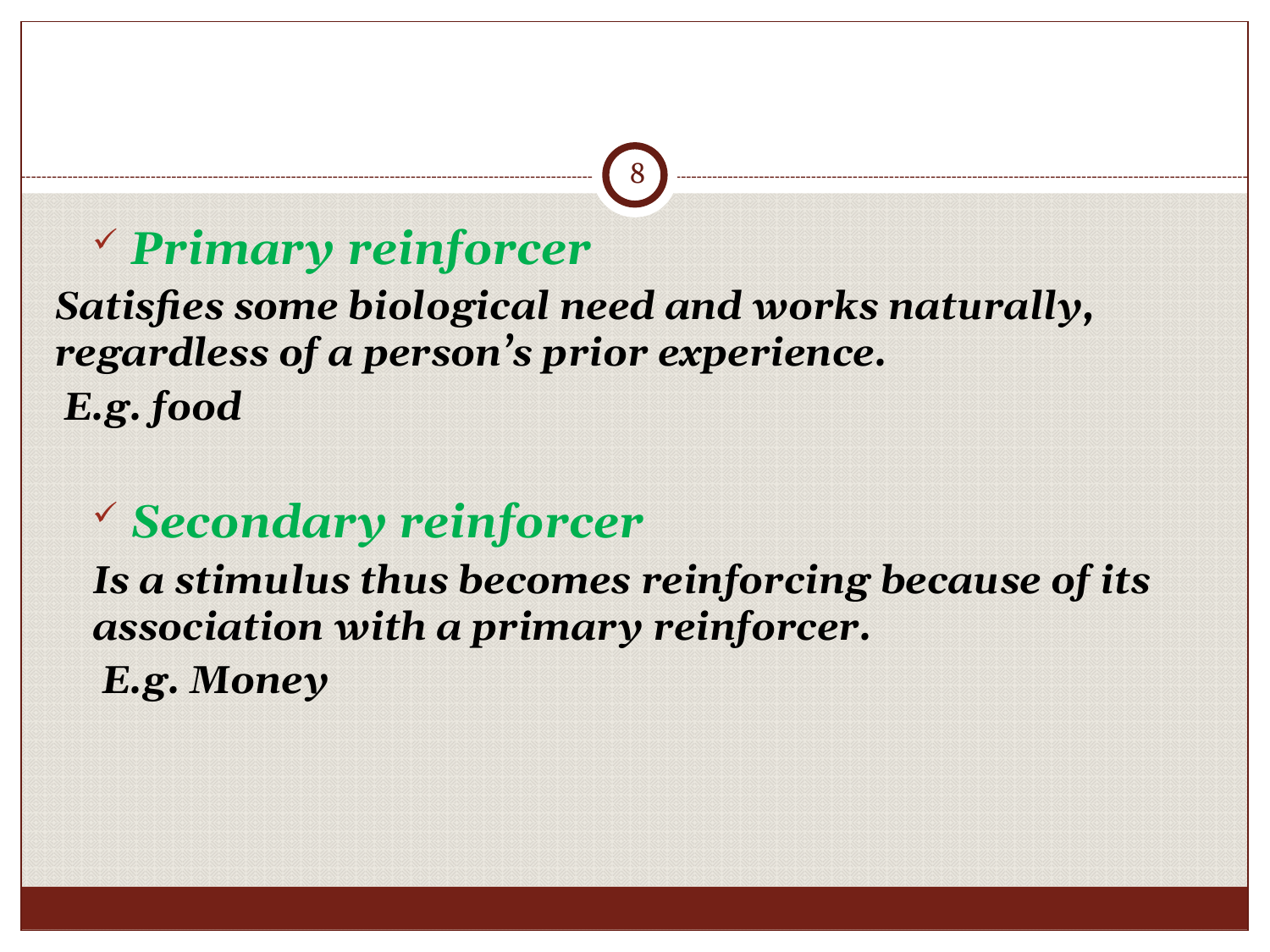

#
8
Primary reinforcer
Satisfies some biological need and works naturally, regardless of a person’s prior experience.
 E.g. food

Secondary reinforcer
Is a stimulus thus becomes reinforcing because of its association with a primary reinforcer.
 E.g. Money